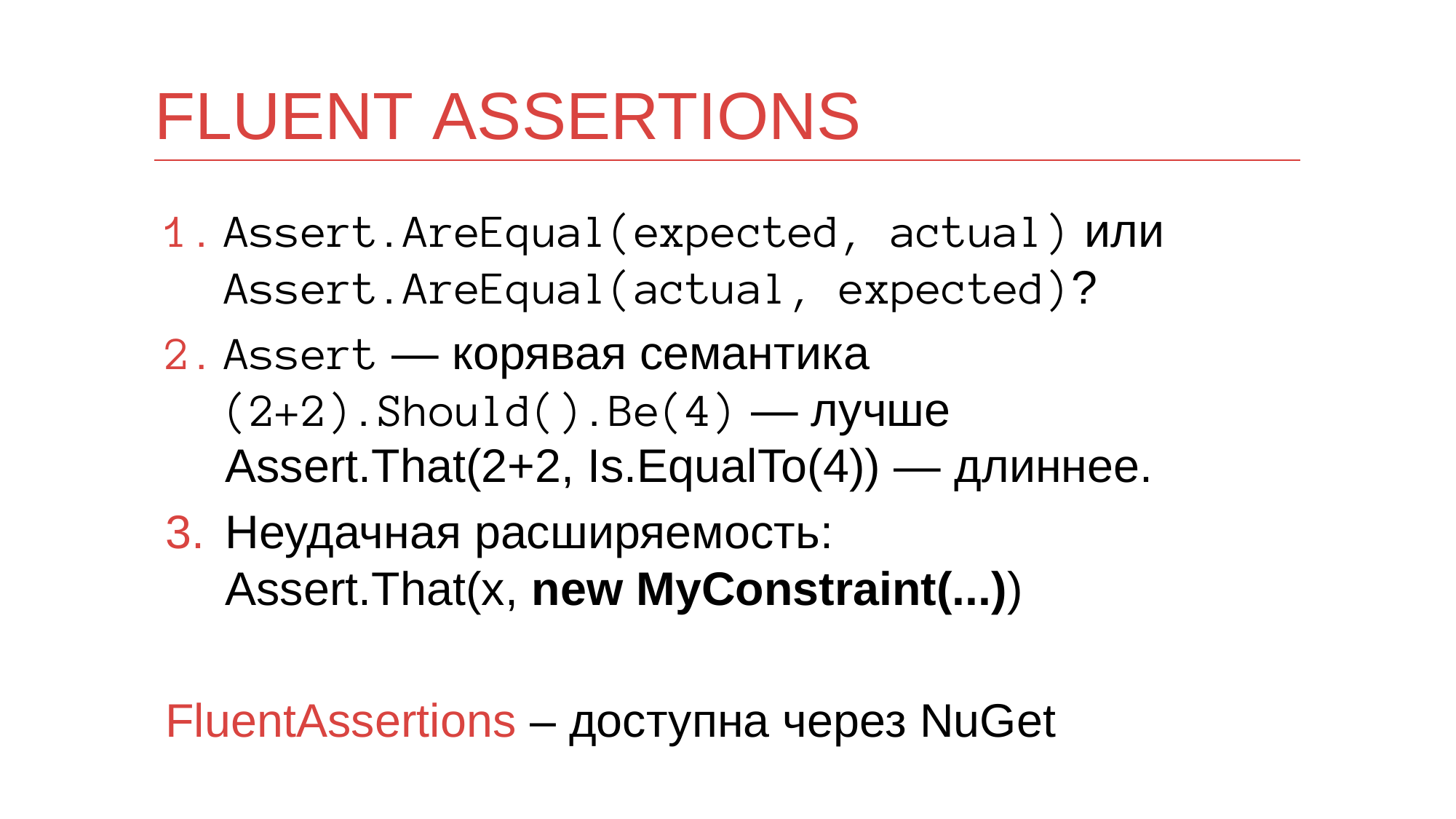

# Fluent Assertions
Assert.AreEqual(expected, actual) или
Assert.AreEqual(actual, expected)?
Assert — корявая семантика
(2+2).Should().Be(4) — лучше
Assert.That(2+2, Is.EqualTo(4)) — длиннее.
Неудачная расширяемость:
Assert.That(x, new MyConstraint(...))

FluentAssertions – доступна через NuGet